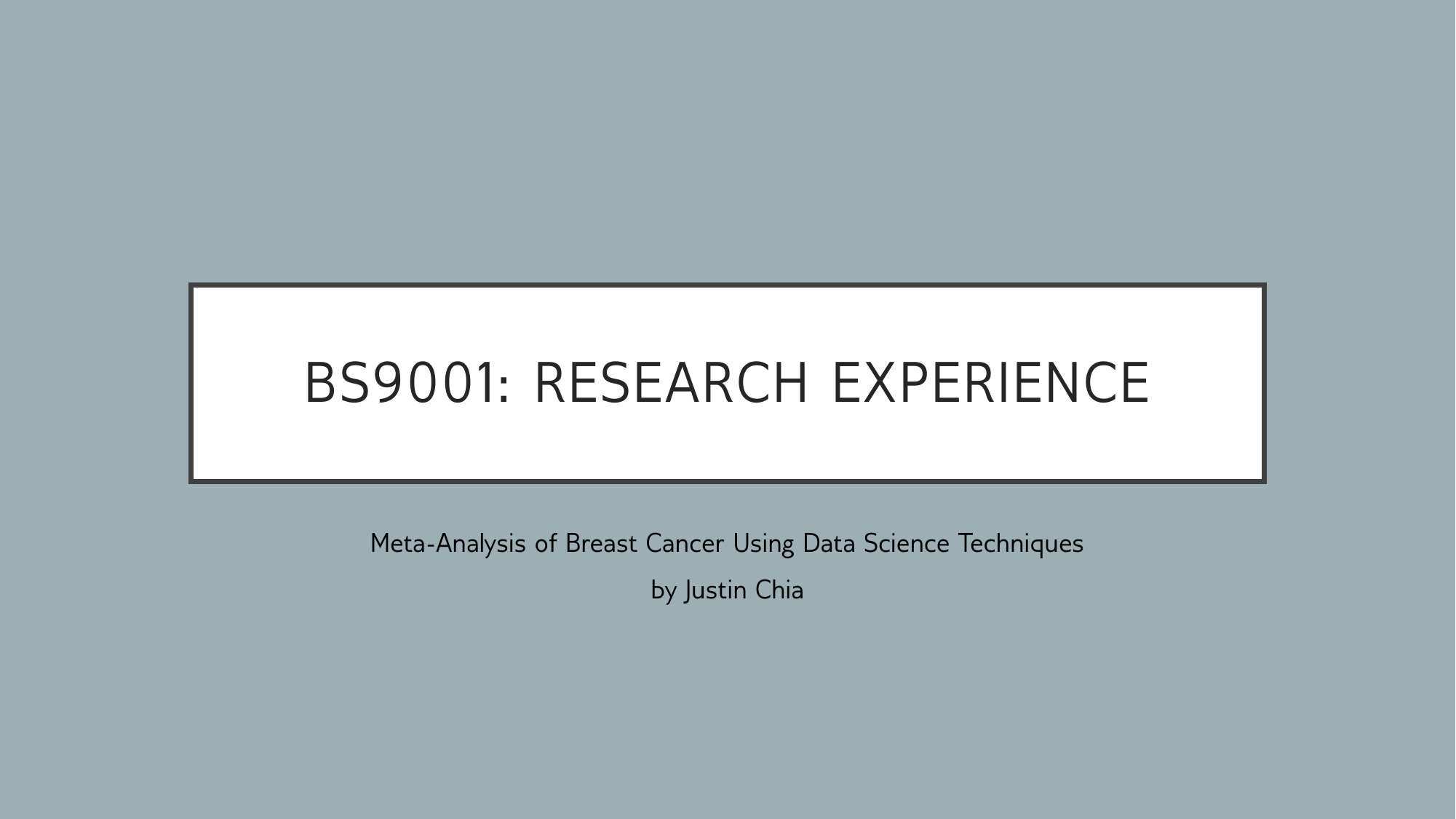

# BS9001: Research experience
Meta-Analysis of Breast Cancer Using Data Science Techniques
by Justin Chia